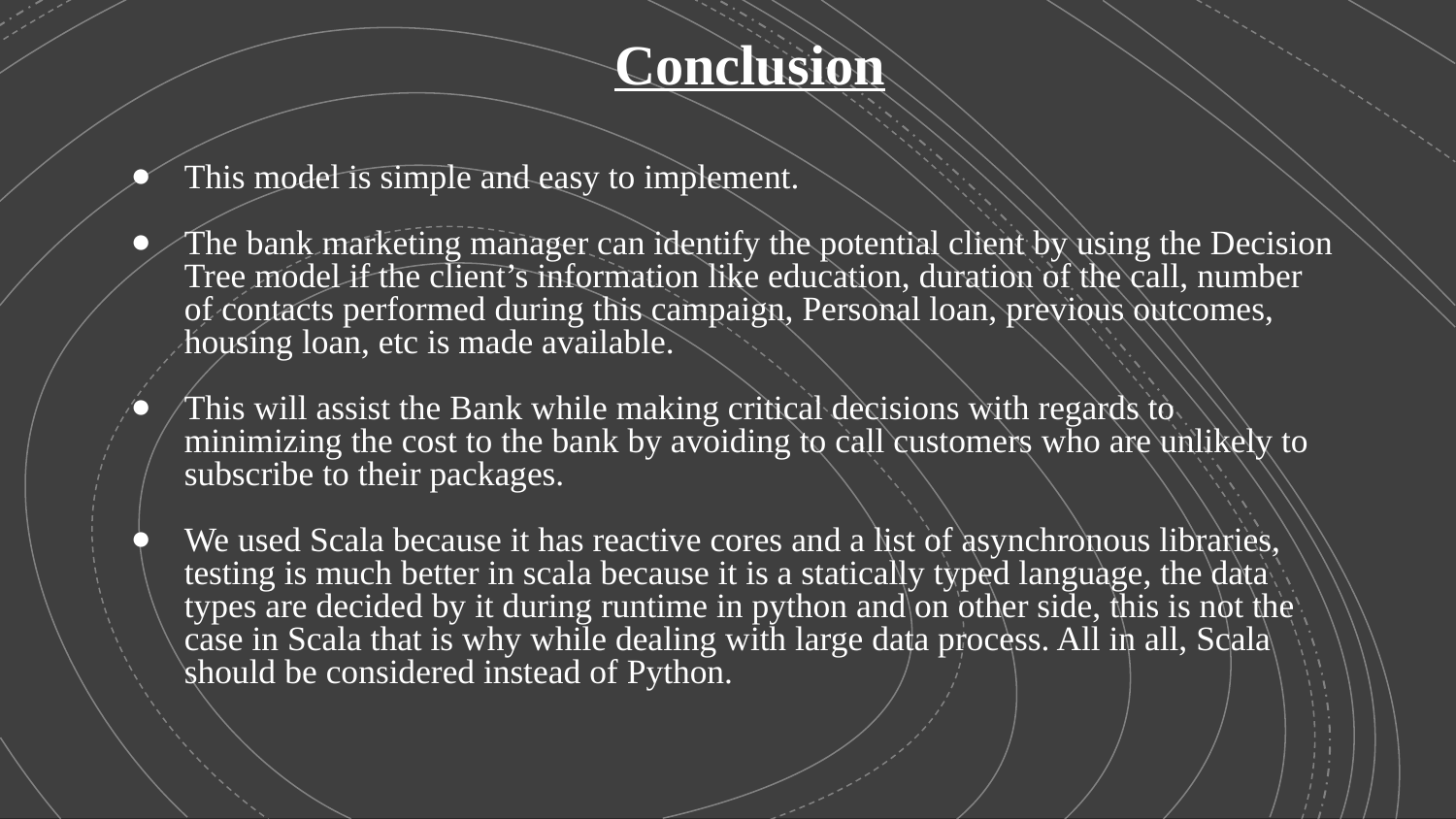

# Conclusion
This model is simple and easy to implement.

The bank marketing manager can identify the potential client by using the Decision Tree model if the client’s information like education, duration of the call, number of contacts performed during this campaign, Personal loan, previous outcomes, housing loan, etc is made available.

This will assist the Bank while making critical decisions with regards to minimizing the cost to the bank by avoiding to call customers who are unlikely to subscribe to their packages.

We used Scala because it has reactive cores and a list of asynchronous libraries, testing is much better in scala because it is a statically typed language, the data types are decided by it during runtime in python and on other side, this is not the case in Scala that is why while dealing with large data process. All in all, Scala should be considered instead of Python.